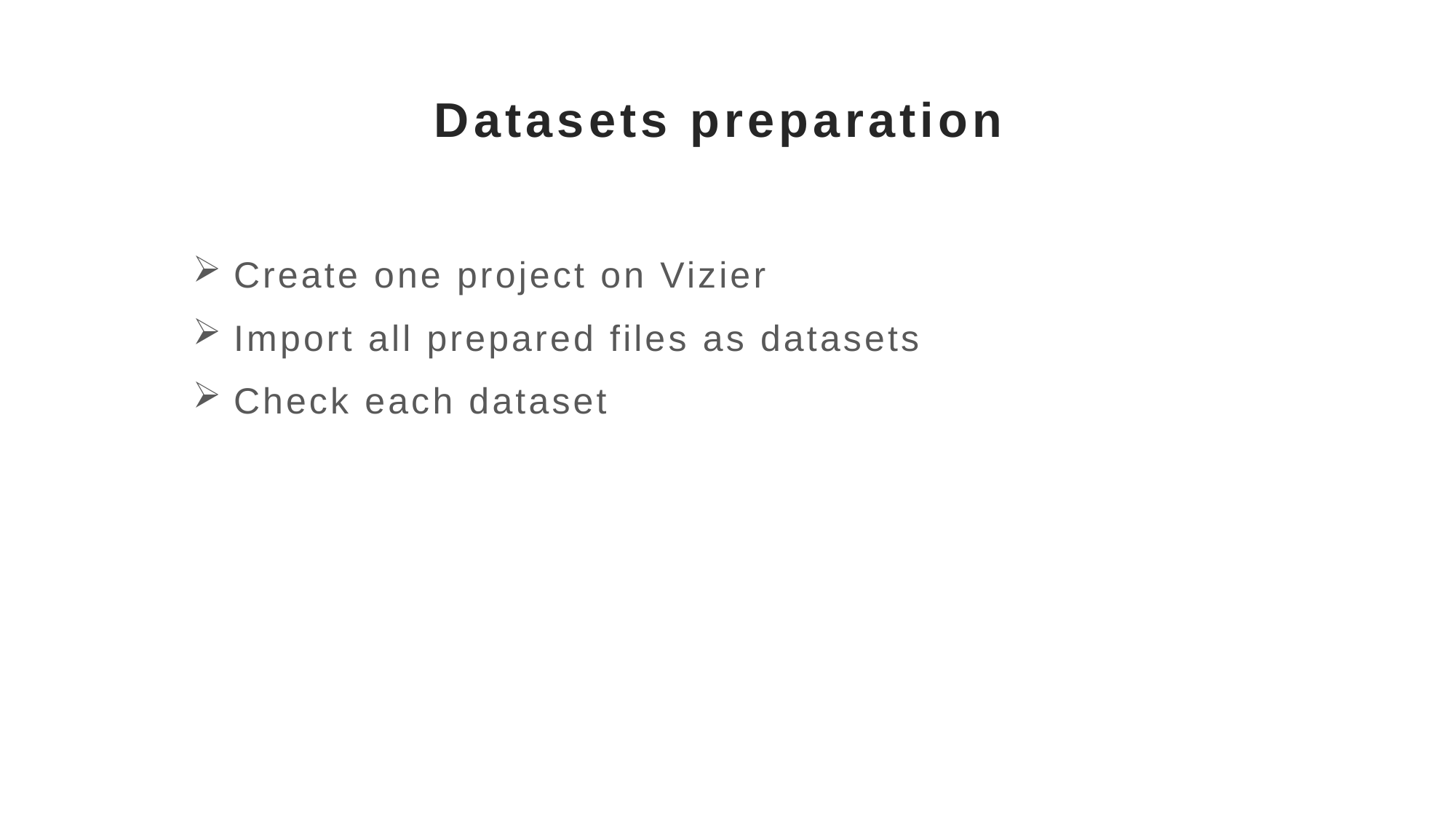

# Datasets preparation

Create one project on Vizier
Import all prepared files as datasets
Check each dataset